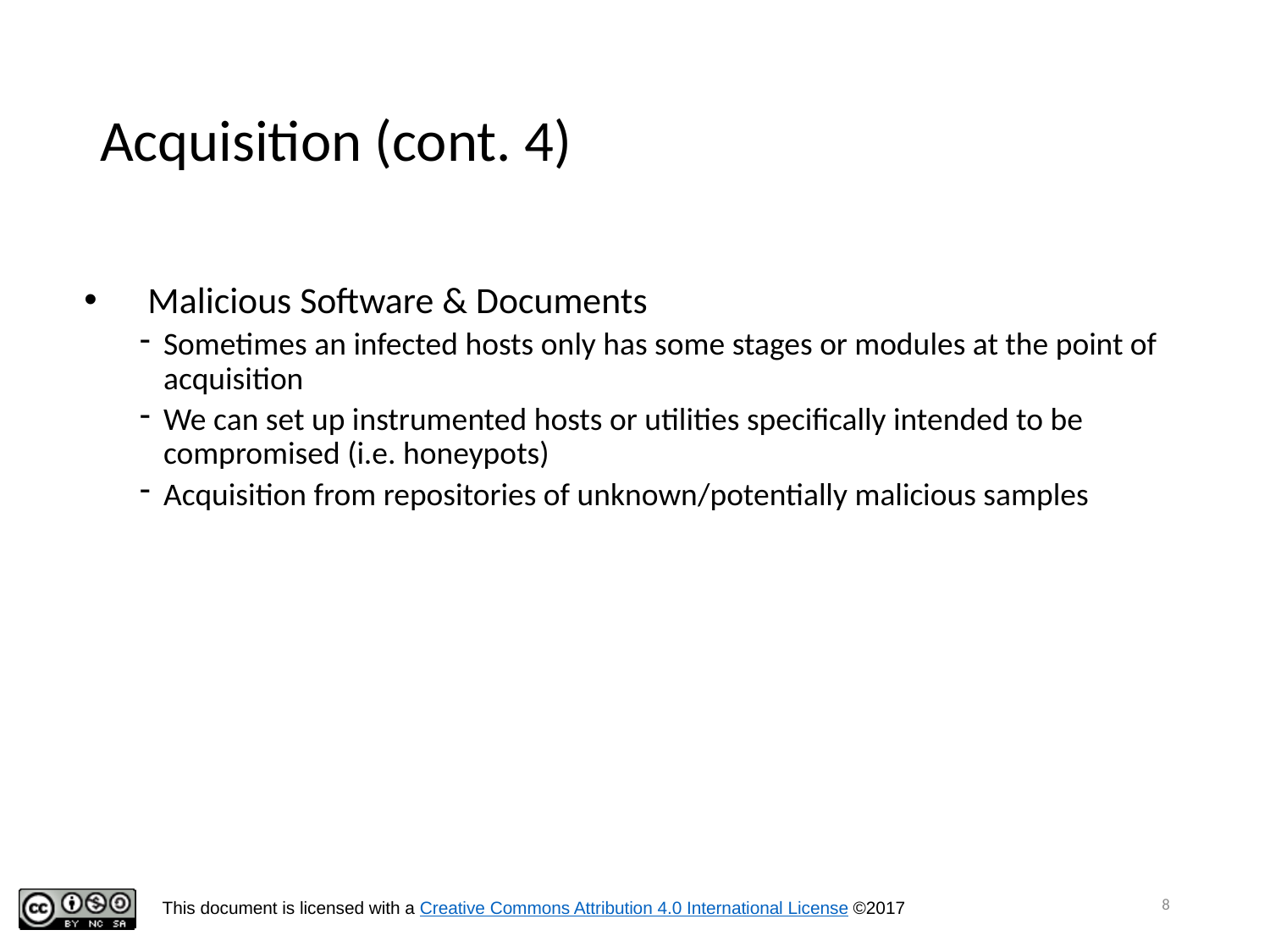

# Acquisition (cont. 4)
Malicious Software & Documents
Sometimes an infected hosts only has some stages or modules at the point of acquisition
We can set up instrumented hosts or utilities specifically intended to be compromised (i.e. honeypots)
Acquisition from repositories of unknown/potentially malicious samples
8